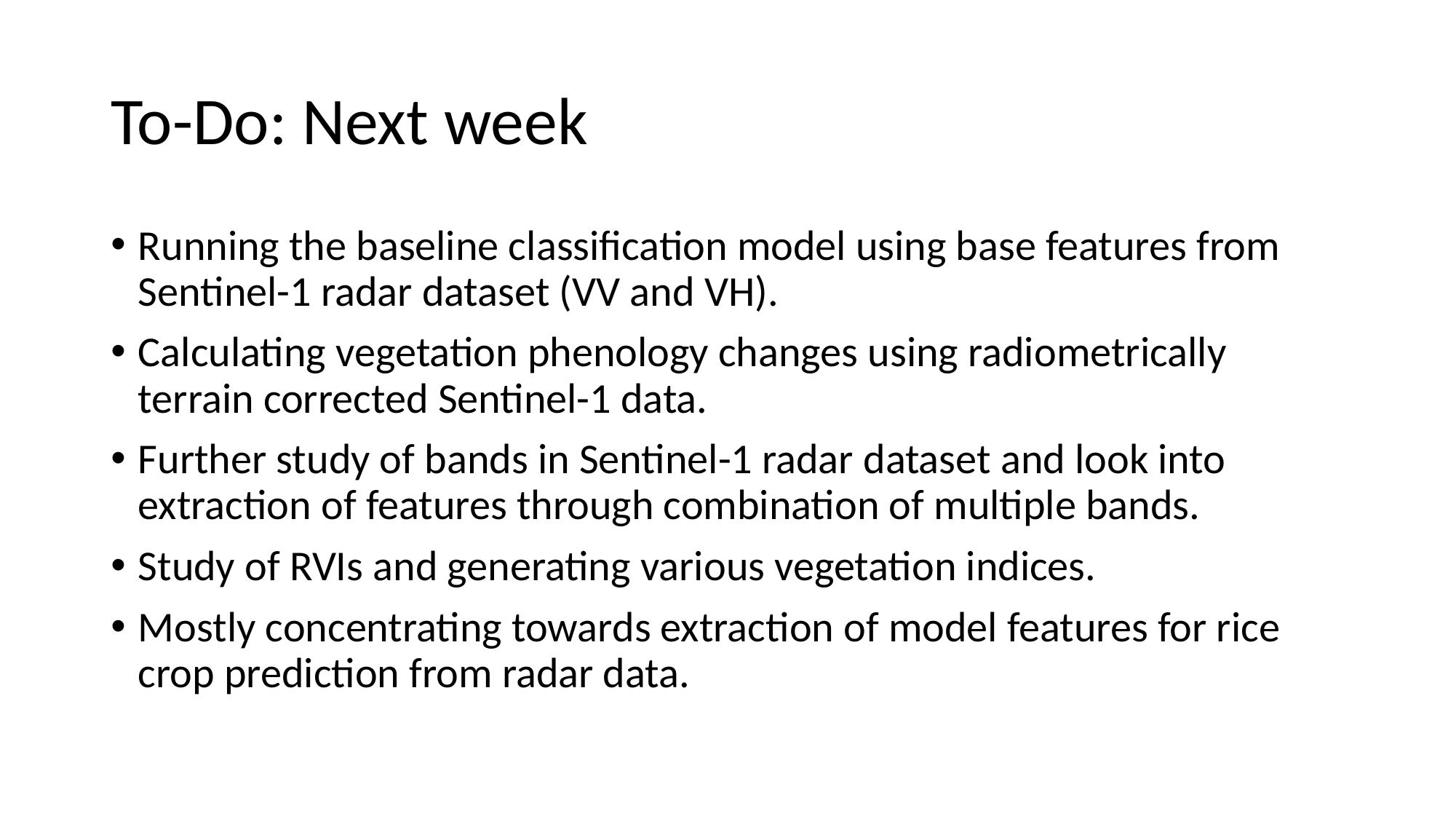

# To-Do: Next week
Running the baseline classification model using base features from Sentinel-1 radar dataset (VV and VH).
Calculating vegetation phenology changes using radiometrically terrain corrected Sentinel-1 data.
Further study of bands in Sentinel-1 radar dataset and look into extraction of features through combination of multiple bands.
Study of RVIs and generating various vegetation indices.
Mostly concentrating towards extraction of model features for rice crop prediction from radar data.